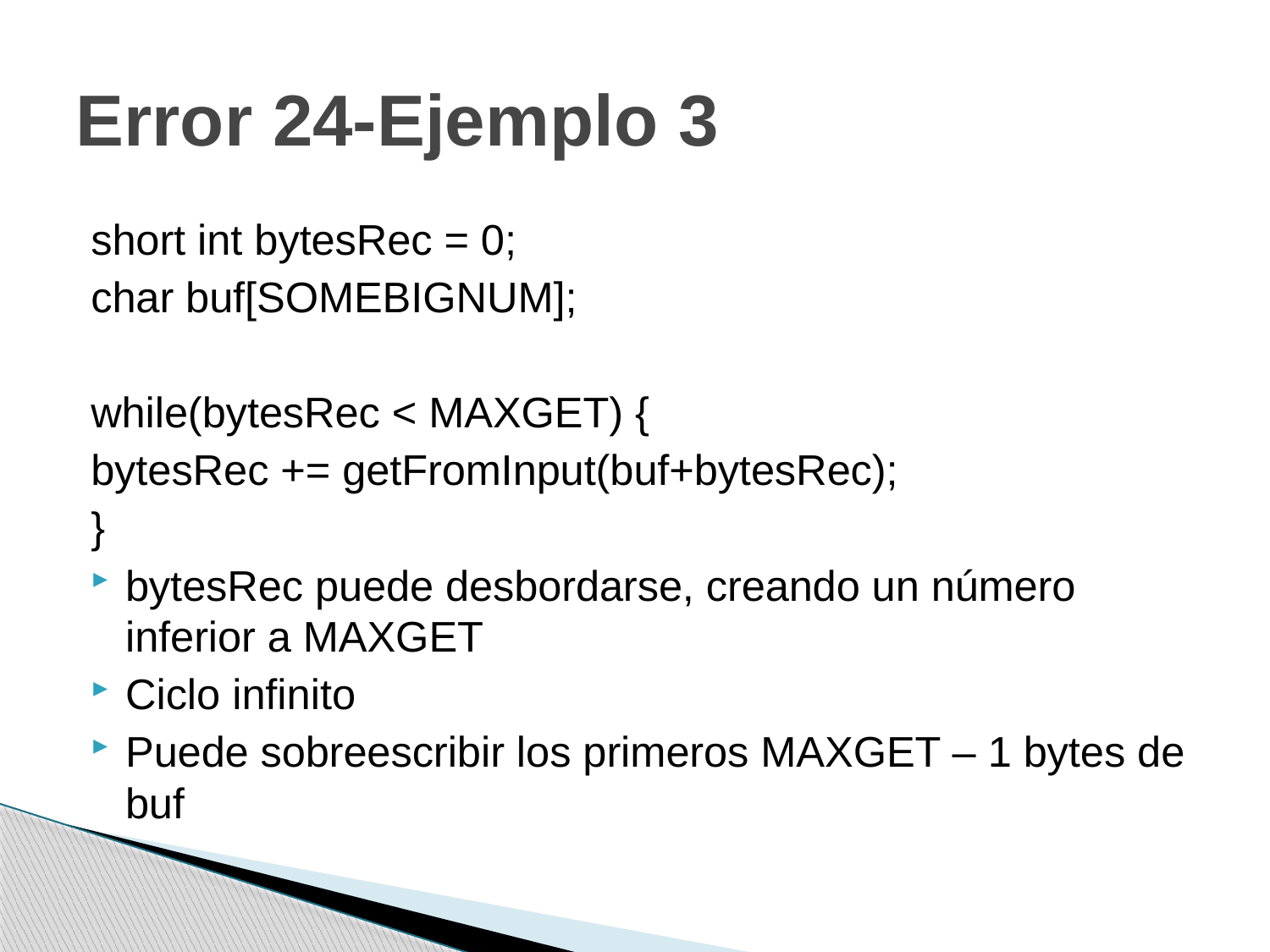

# Error 24-Ejemplo 3
short int bytesRec = 0;
char buf[SOMEBIGNUM];

while(bytesRec < MAXGET) {
	bytesRec += getFromInput(buf+bytesRec);
}
bytesRec puede desbordarse, creando un número inferior a MAXGET
Ciclo infinito
Puede sobreescribir los primeros MAXGET – 1 bytes de buf